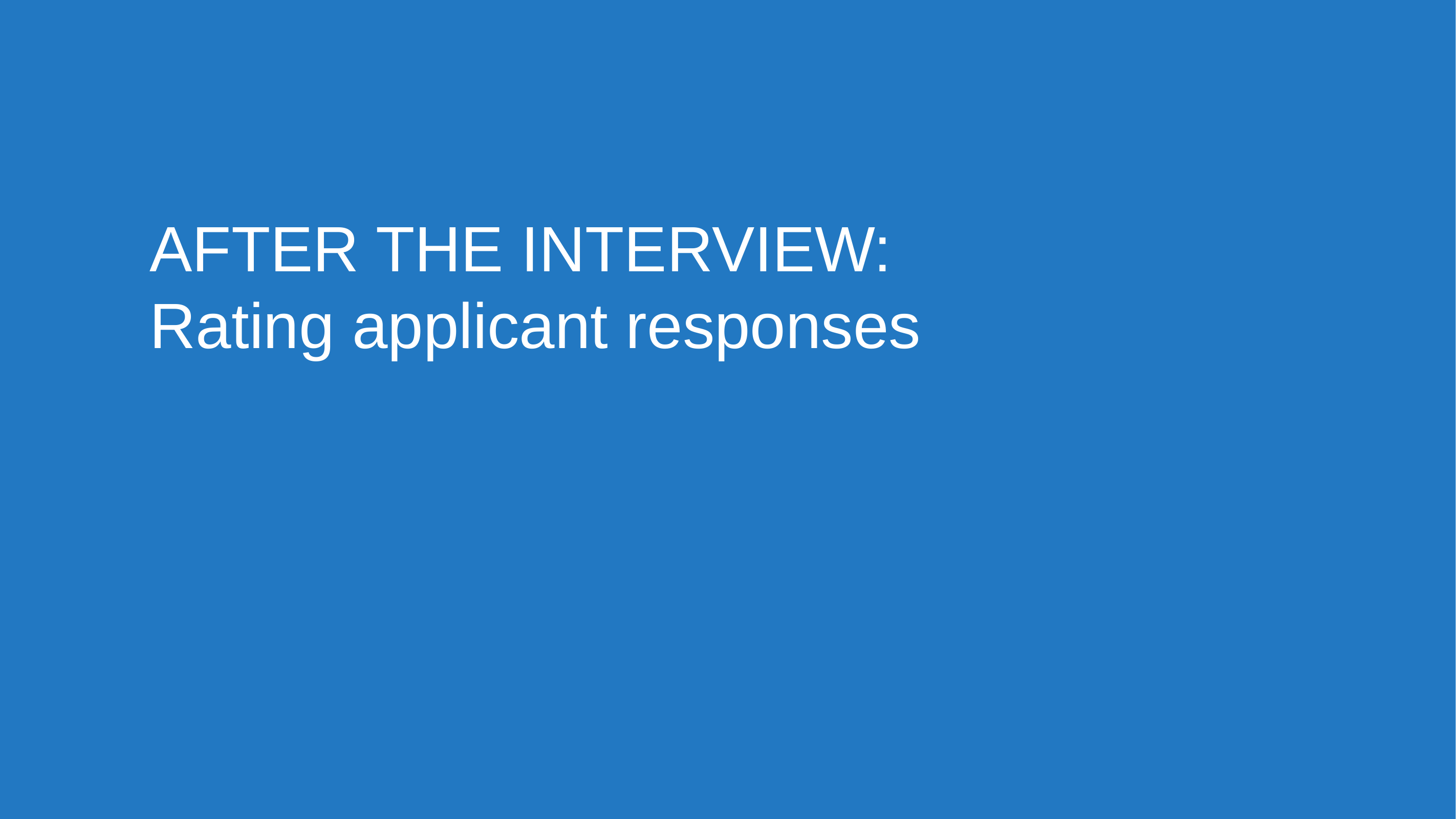

# AFTER THE INTERVIEW: Rating applicant responses